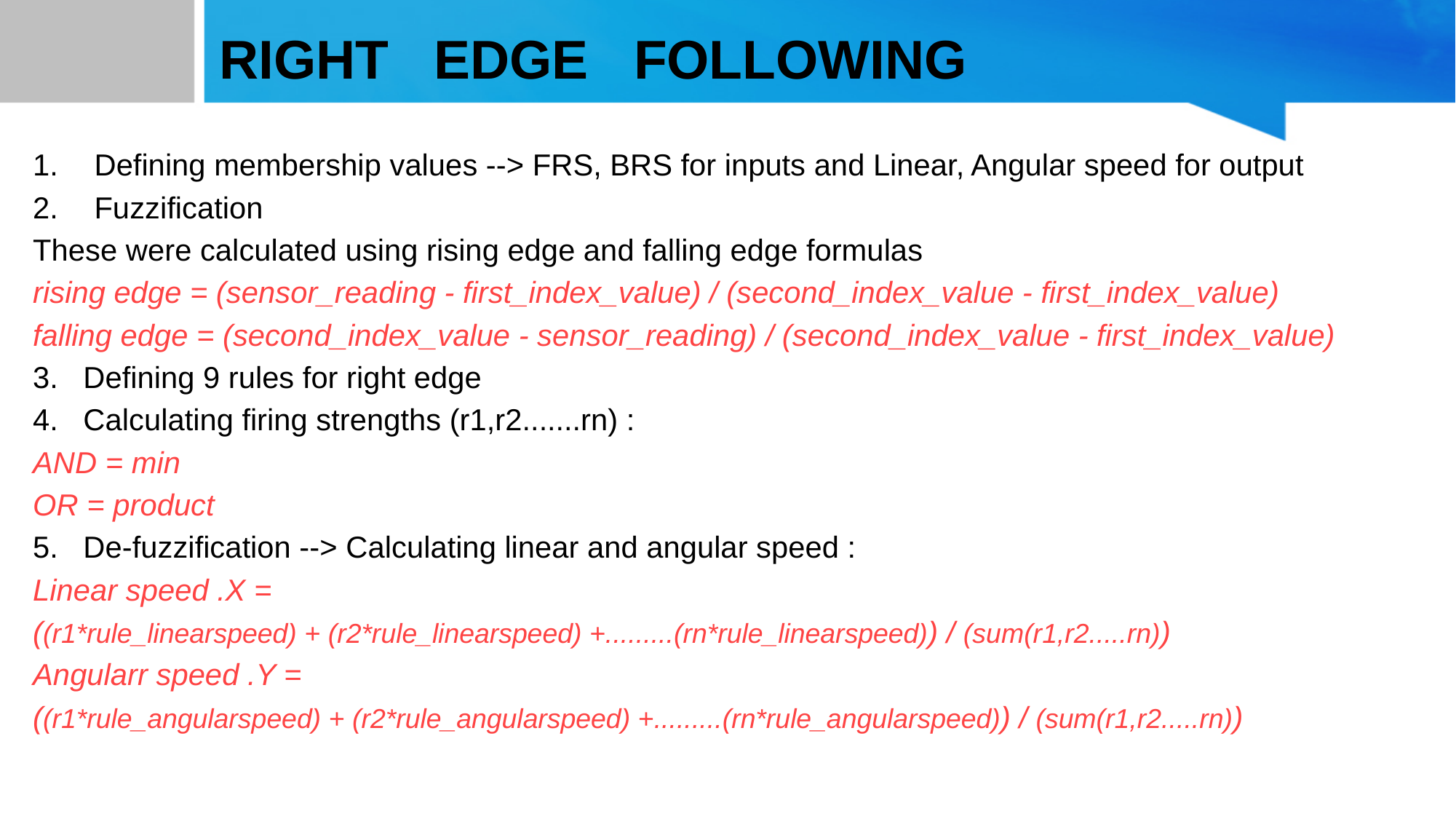

# RIGHT   EDGE   FOLLOWING
Defining membership values --> FRS, BRS for inputs and Linear, Angular speed for output
Fuzzification
These were calculated using rising edge and falling edge formulas
rising edge = (sensor_reading - first_index_value) / (second_index_value - first_index_value)
falling edge = (second_index_value - sensor_reading) / (second_index_value - first_index_value)
3.   Defining 9 rules for right edge
4.   Calculating firing strengths (r1,r2.......rn) :
AND = min
OR = product
5.   De-fuzzification --> Calculating linear and angular speed :
Linear speed .X =
((r1*rule_linearspeed) + (r2*rule_linearspeed) +.........(rn*rule_linearspeed)) / (sum(r1,r2.....rn))
Angularr speed .Y =
((r1*rule_angularspeed) + (r2*rule_angularspeed) +.........(rn*rule_angularspeed)) / (sum(r1,r2.....rn))